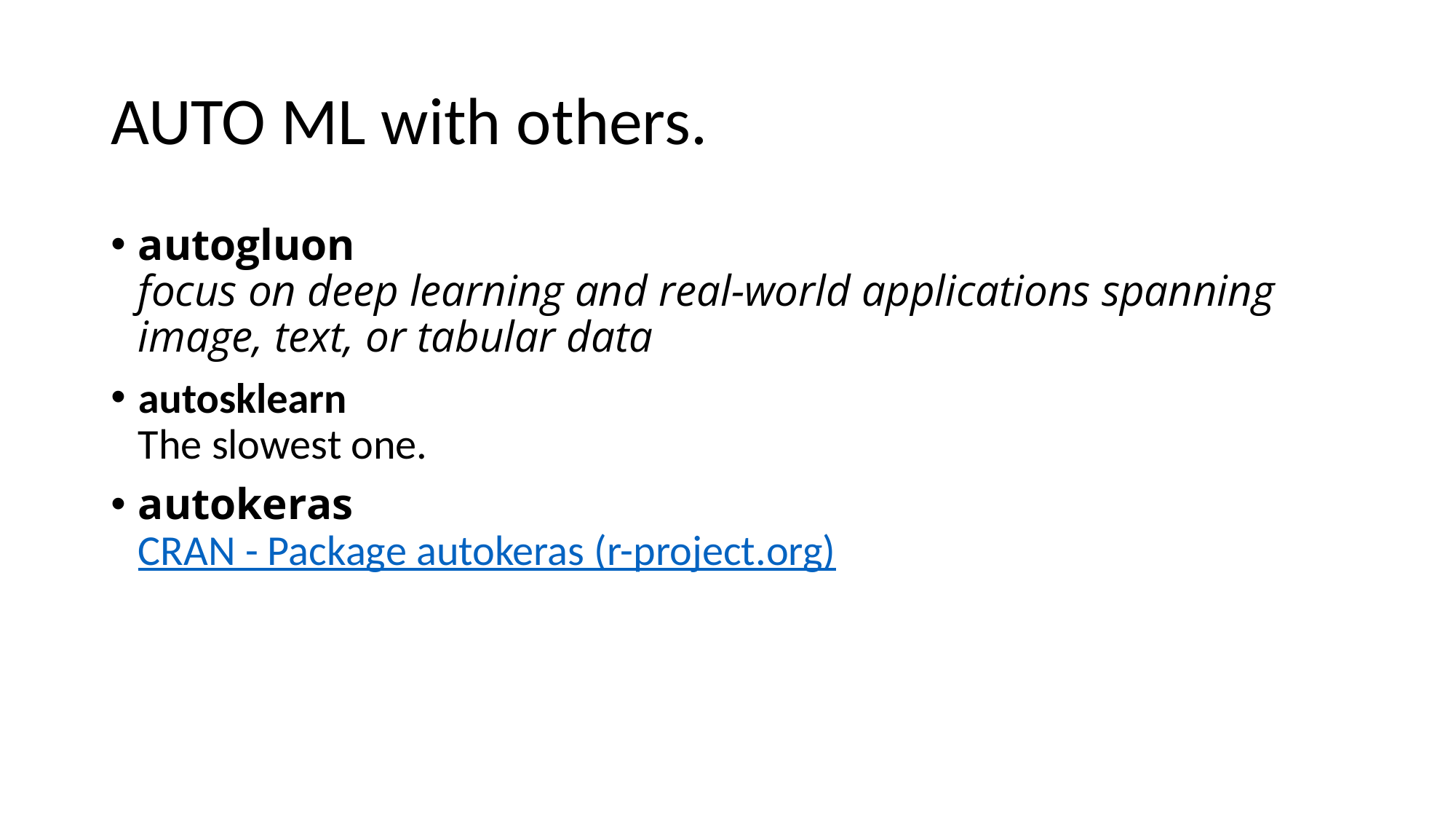

# AUTO ML with others.
autogluon 
focus on deep learning and real-world applications spanning image, text, or tabular data
autosklearn
The slowest one.
autokeras
CRAN - Package autokeras (r-project.org)